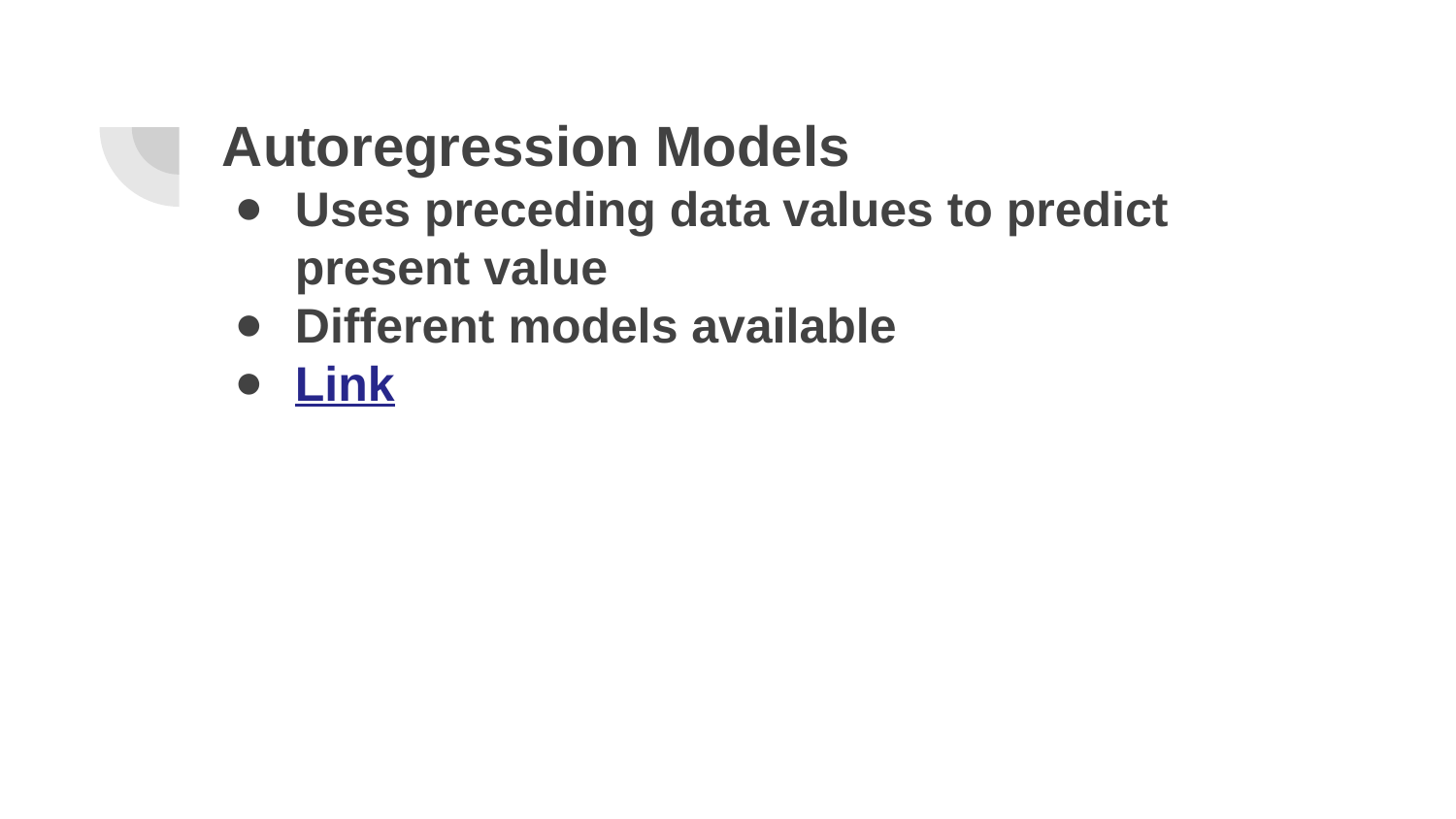

# Autoregression Models
Uses preceding data values to predict present value
Different models available
Link